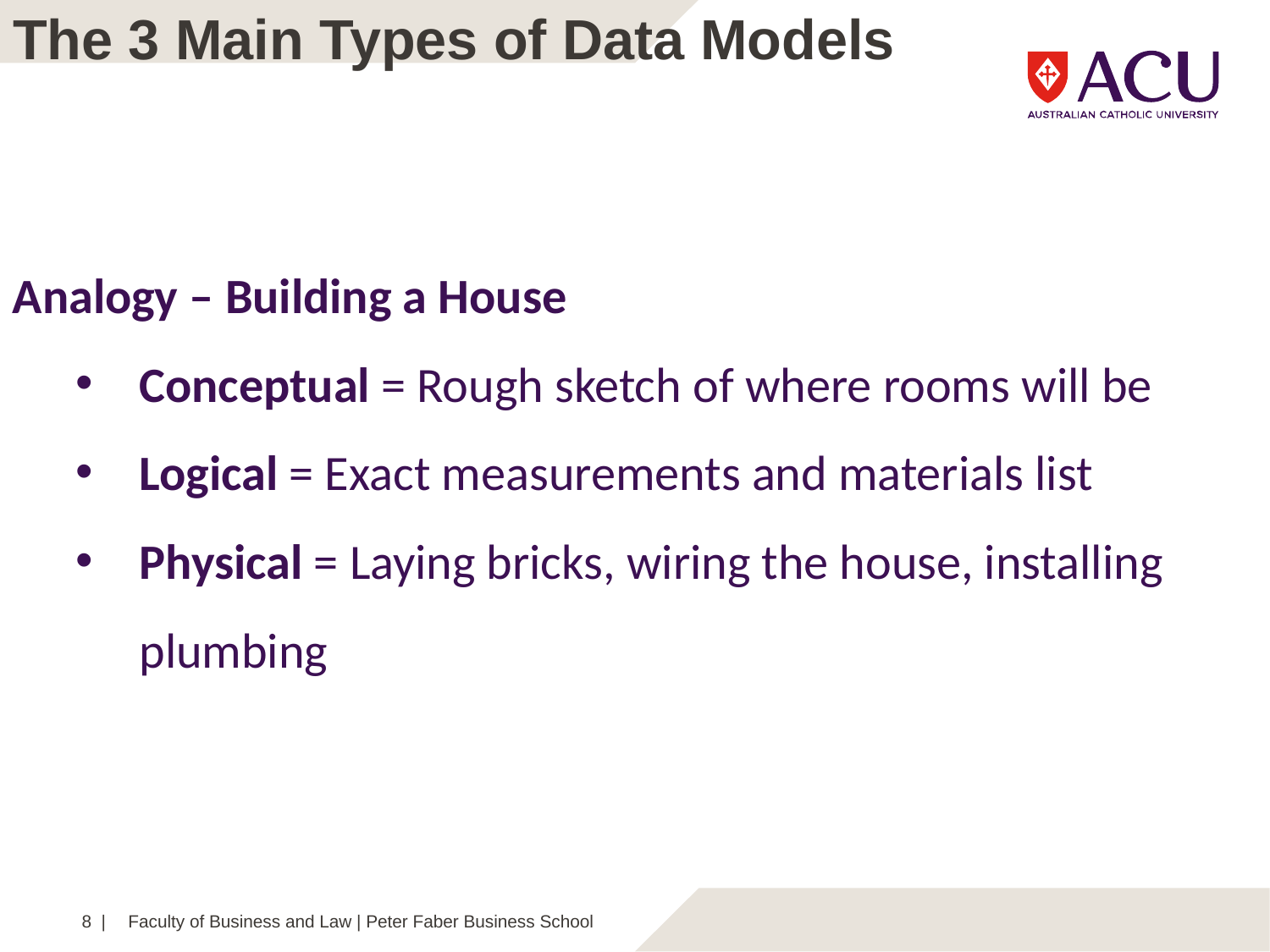

The 3 Main Types of Data Models
Analogy – Building a House
Conceptual = Rough sketch of where rooms will be
Logical = Exact measurements and materials list
Physical = Laying bricks, wiring the house, installing plumbing
8  |
Faculty of Business and Law | Peter Faber Business School